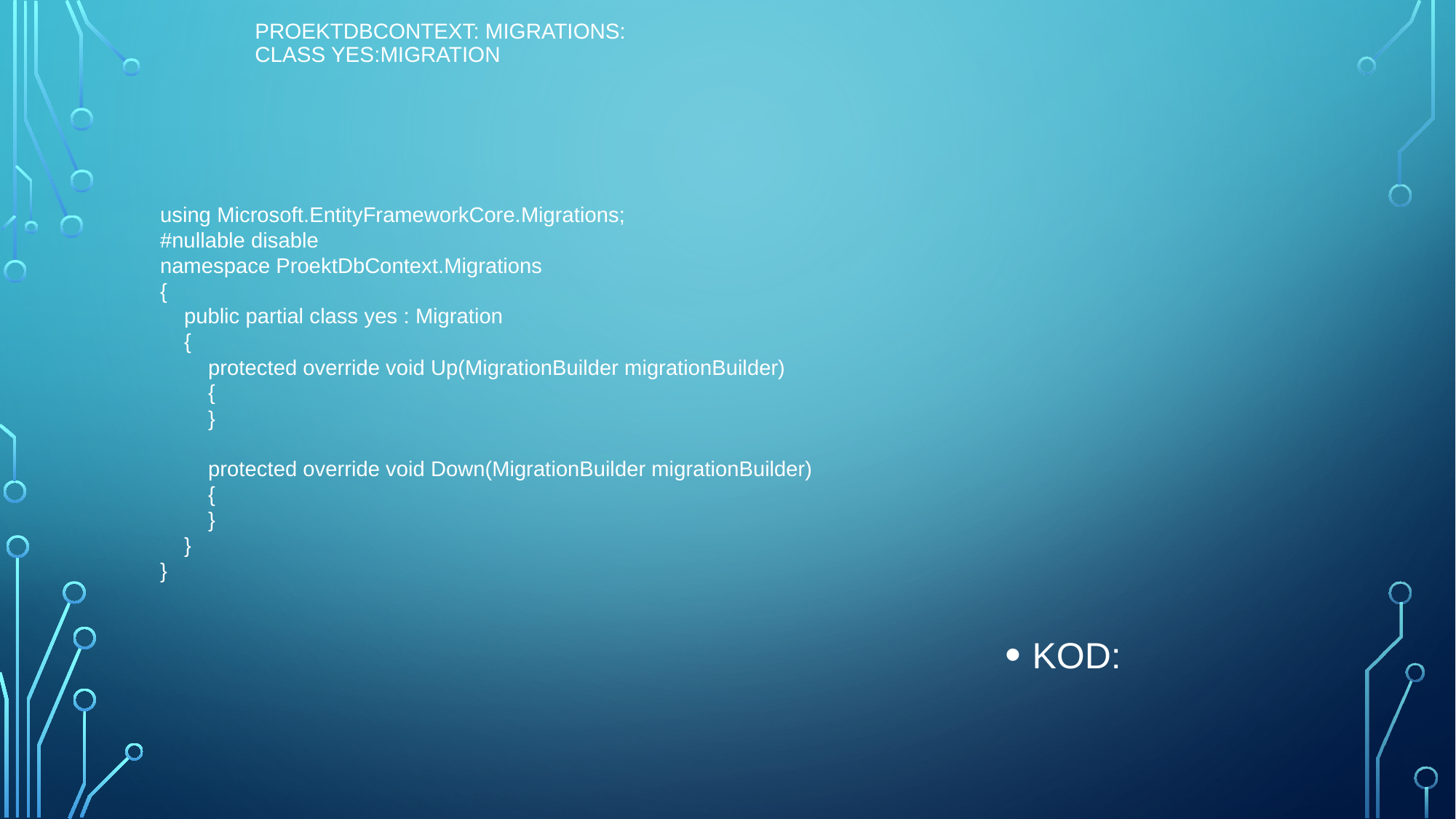

# ProektDbContext: MIGRATIONS: CLASS YES:MIGRATION
using Microsoft.EntityFrameworkCore.Migrations;
#nullable disable
namespace ProektDbContext.Migrations
{
    public partial class yes : Migration
    {
        protected override void Up(MigrationBuilder migrationBuilder)
        {
        }

        protected override void Down(MigrationBuilder migrationBuilder)
        {
        }
    }
}
KOD: